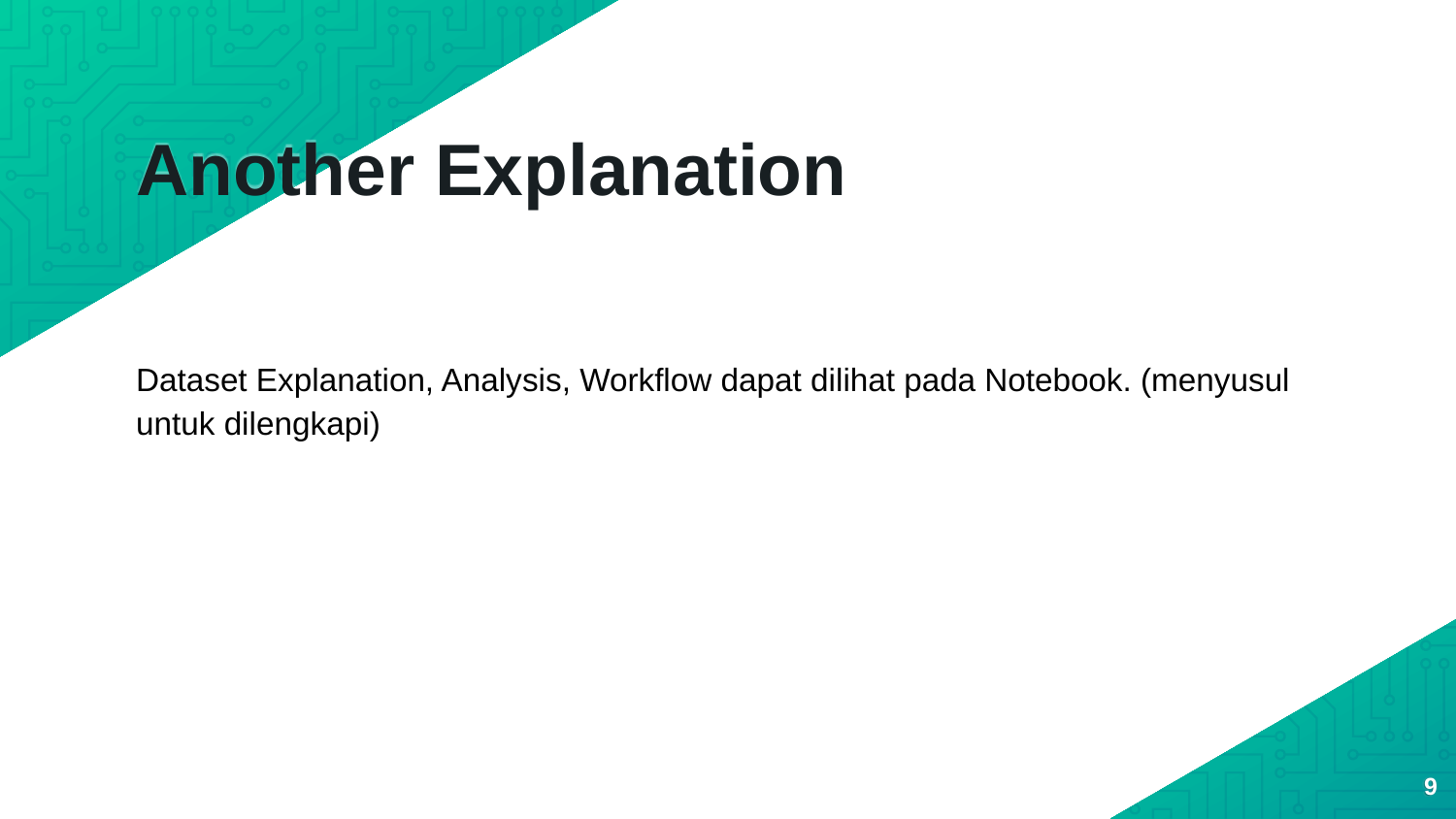

Another Explanation

Dataset Explanation, Analysis, Workflow dapat dilihat pada Notebook. (menyusul untuk dilengkapi)
9